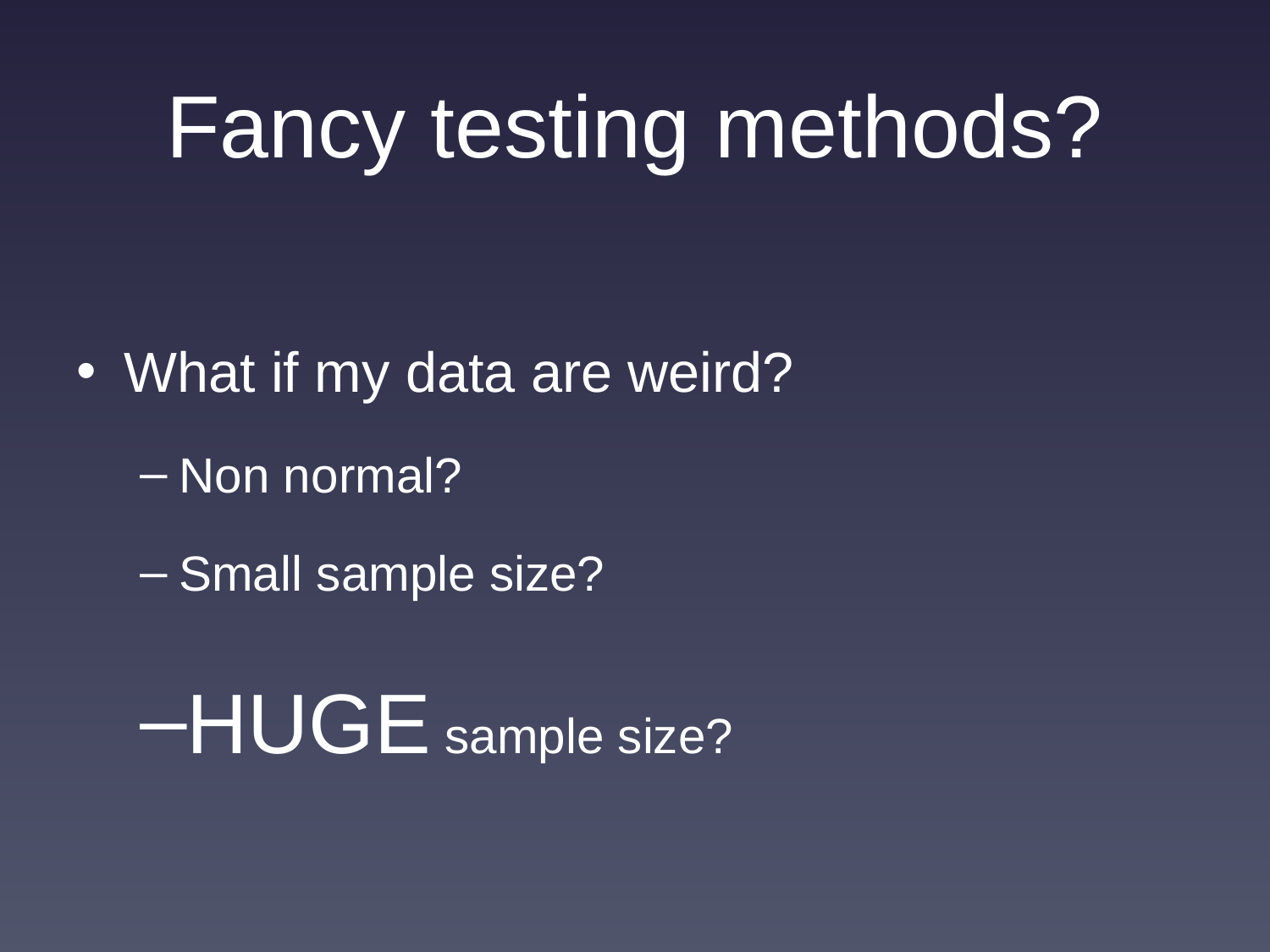

# Fancy testing methods?
What if my data are weird?
Non normal?
Small sample size?
HUGE sample size?